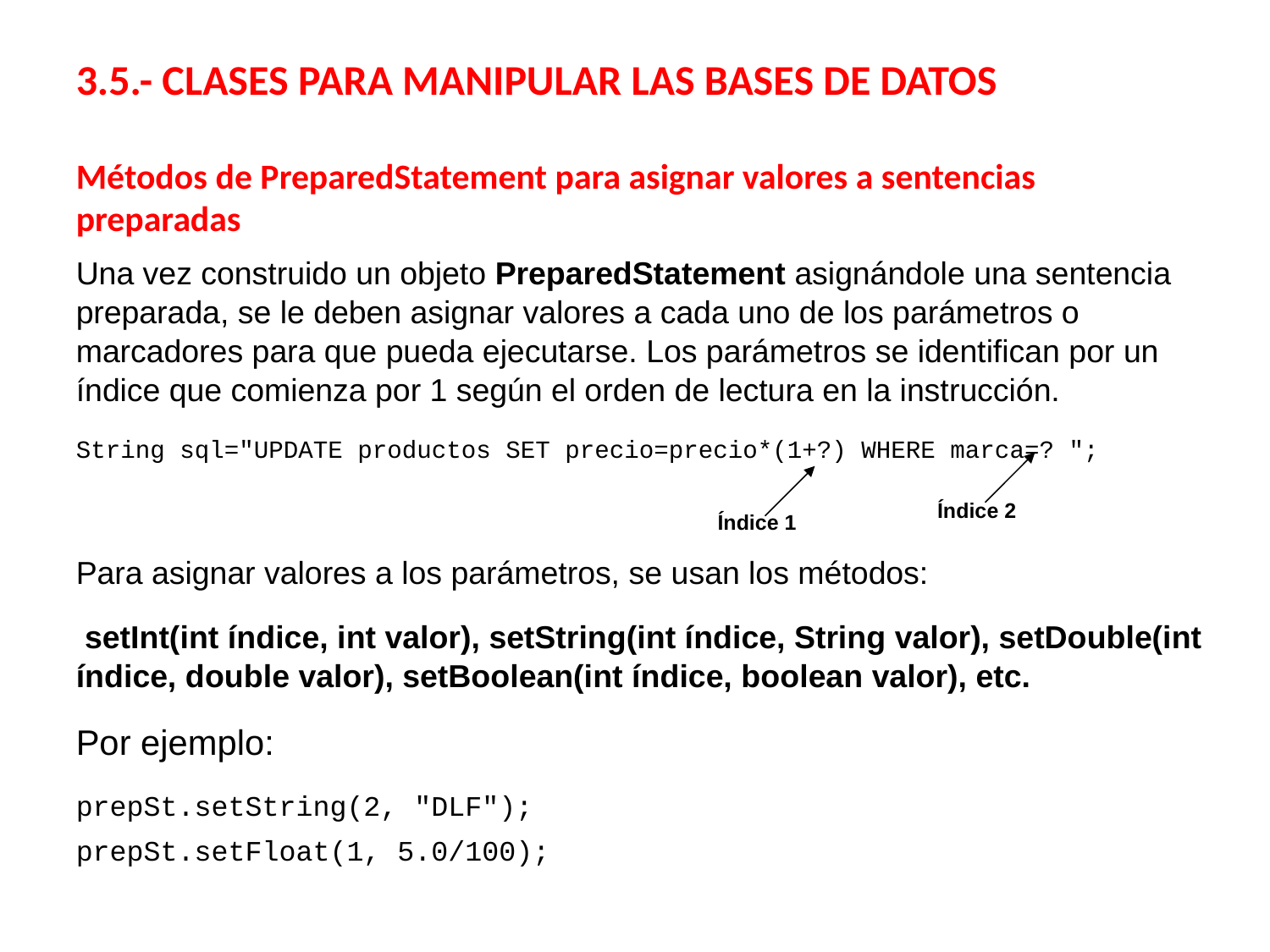

3.5.- CLASES PARA MANIPULAR LAS BASES DE DATOS

Métodos de PreparedStatement para asignar valores a sentencias preparadas
Una vez construido un objeto PreparedStatement asignándole una sentencia preparada, se le deben asignar valores a cada uno de los parámetros o marcadores para que pueda ejecutarse. Los parámetros se identifican por un índice que comienza por 1 según el orden de lectura en la instrucción.
String sql="UPDATE productos SET precio=precio*(1+?) WHERE marca=? ";

Para asignar valores a los parámetros, se usan los métodos:
 setInt(int índice, int valor), setString(int índice, String valor), setDouble(int índice, double valor), setBoolean(int índice, boolean valor), etc.
Por ejemplo:
prepSt.setString(2, "DLF");
prepSt.setFloat(1, 5.0/100);

Índice 2
Índice 1